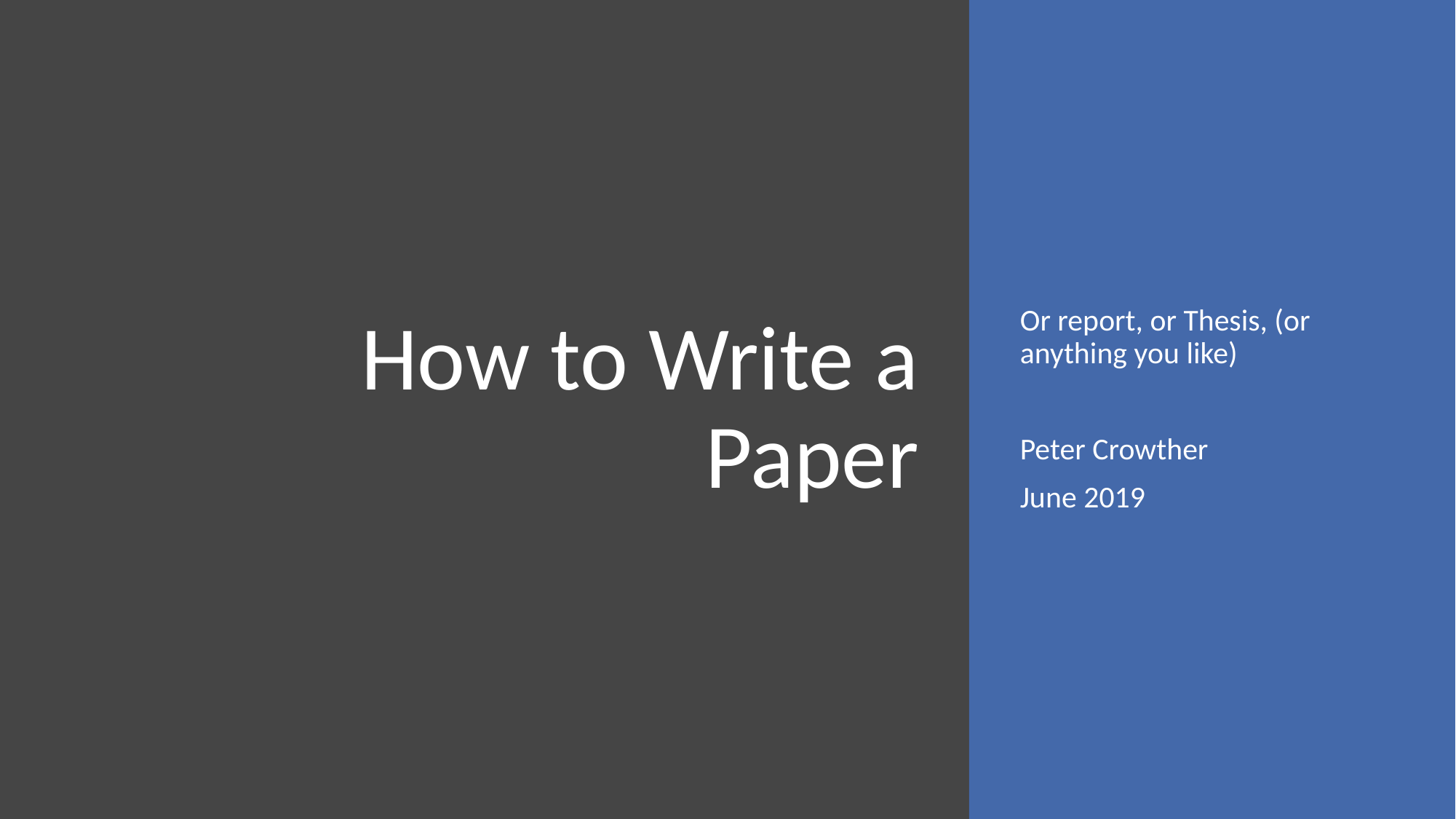

# How to Write a Paper
Or report, or Thesis, (or anything you like)

Peter Crowther
June 2019